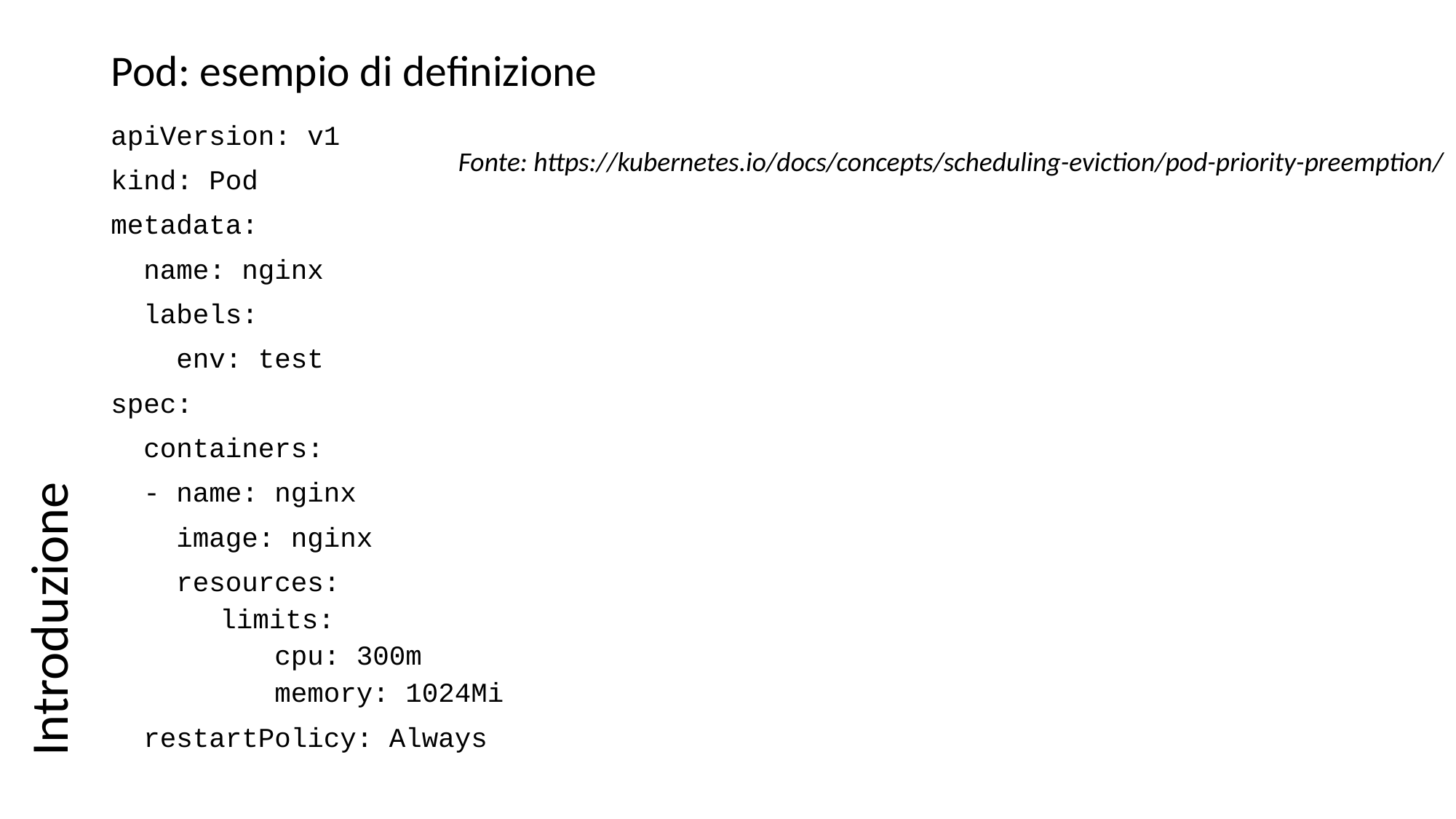

# Pod: esempio di definizione
Introduzione
apiVersion: v1
kind: Pod
metadata:
  name: nginx
  labels:
    env: test
spec:
  containers:
  - name: nginx
    image: nginx
    resources:
limits:
cpu: 300m
memory: 1024Mi
  restartPolicy: Always
Fonte: https://kubernetes.io/docs/concepts/scheduling-eviction/pod-priority-preemption/